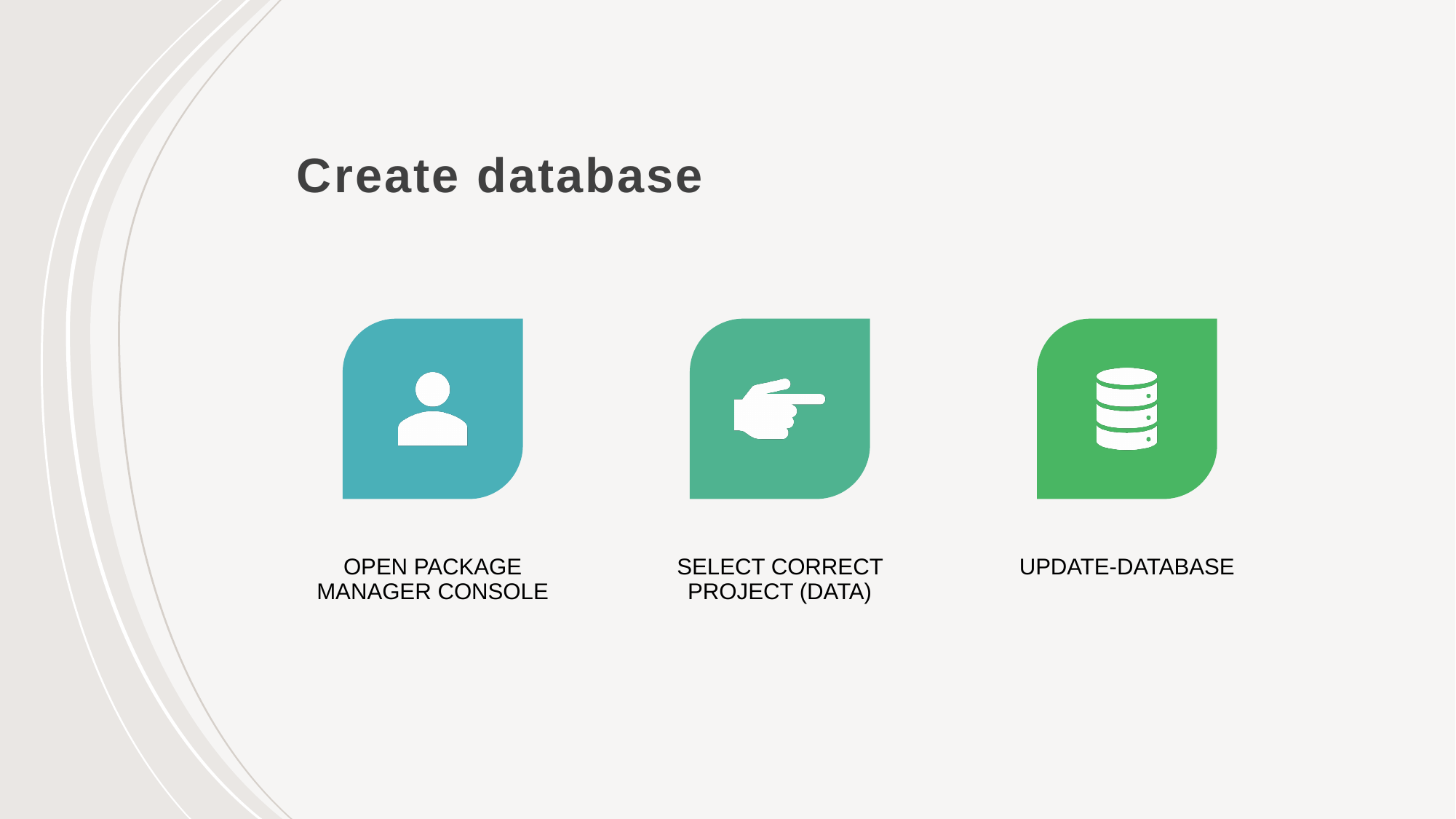

# Create database
Open Package Manager Console
Select correct project (Data)
Update-database